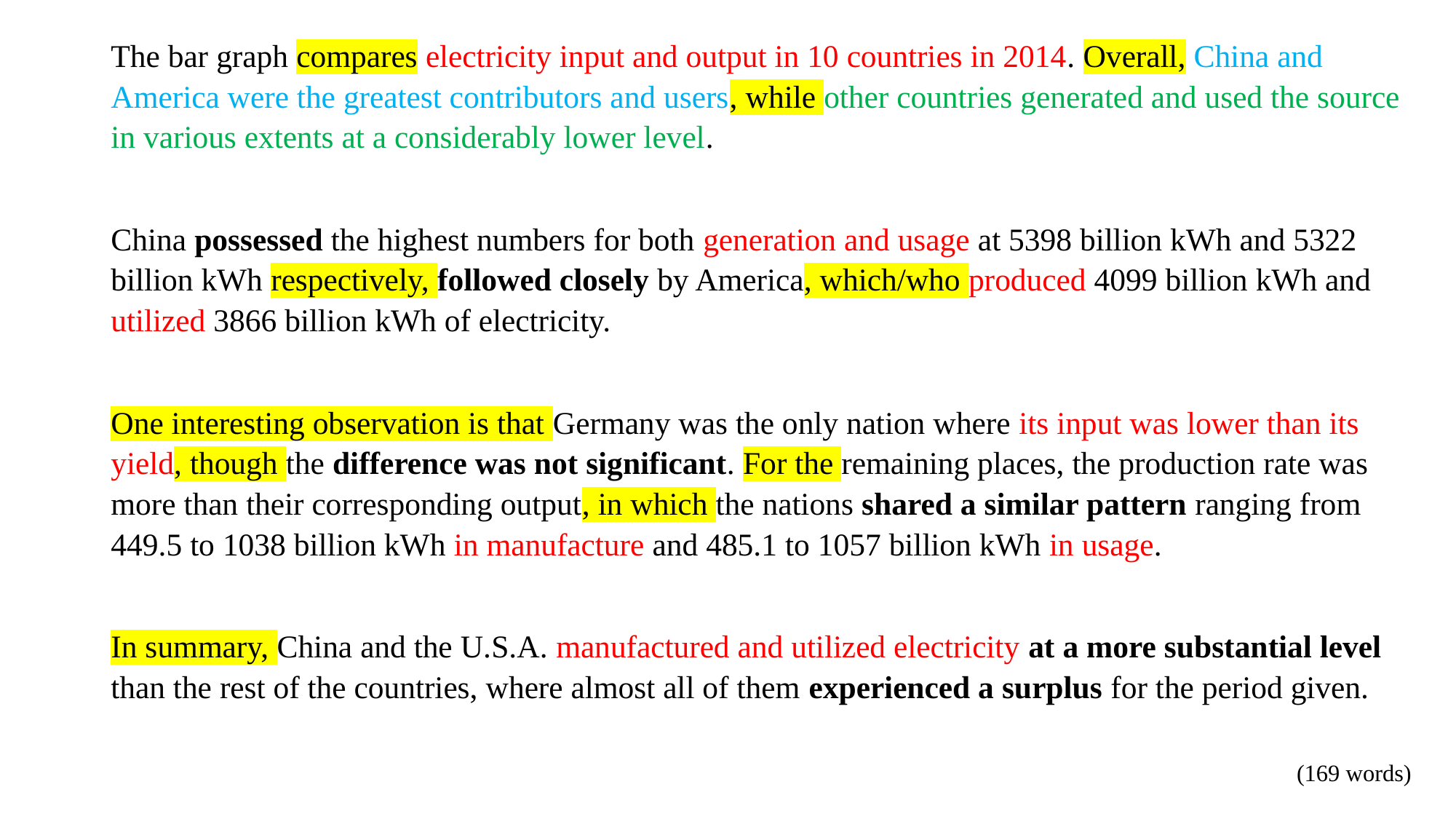

The bar graph compares electricity input and output in 10 countries in 2014. Overall, China and America were the greatest contributors and users, while other countries generated and used the source in various extents at a considerably lower level.

China possessed the highest numbers for both generation and usage at 5398 billion kWh and 5322 billion kWh respectively, followed closely by America, which/who produced 4099 billion kWh and utilized 3866 billion kWh of electricity.

One interesting observation is that Germany was the only nation where its input was lower than its yield, though the difference was not significant. For the remaining places, the production rate was more than their corresponding output, in which the nations shared a similar pattern ranging from 449.5 to 1038 billion kWh in manufacture and 485.1 to 1057 billion kWh in usage.

In summary, China and the U.S.A. manufactured and utilized electricity at a more substantial level than the rest of the countries, where almost all of them experienced a surplus for the period given.
(169 words)